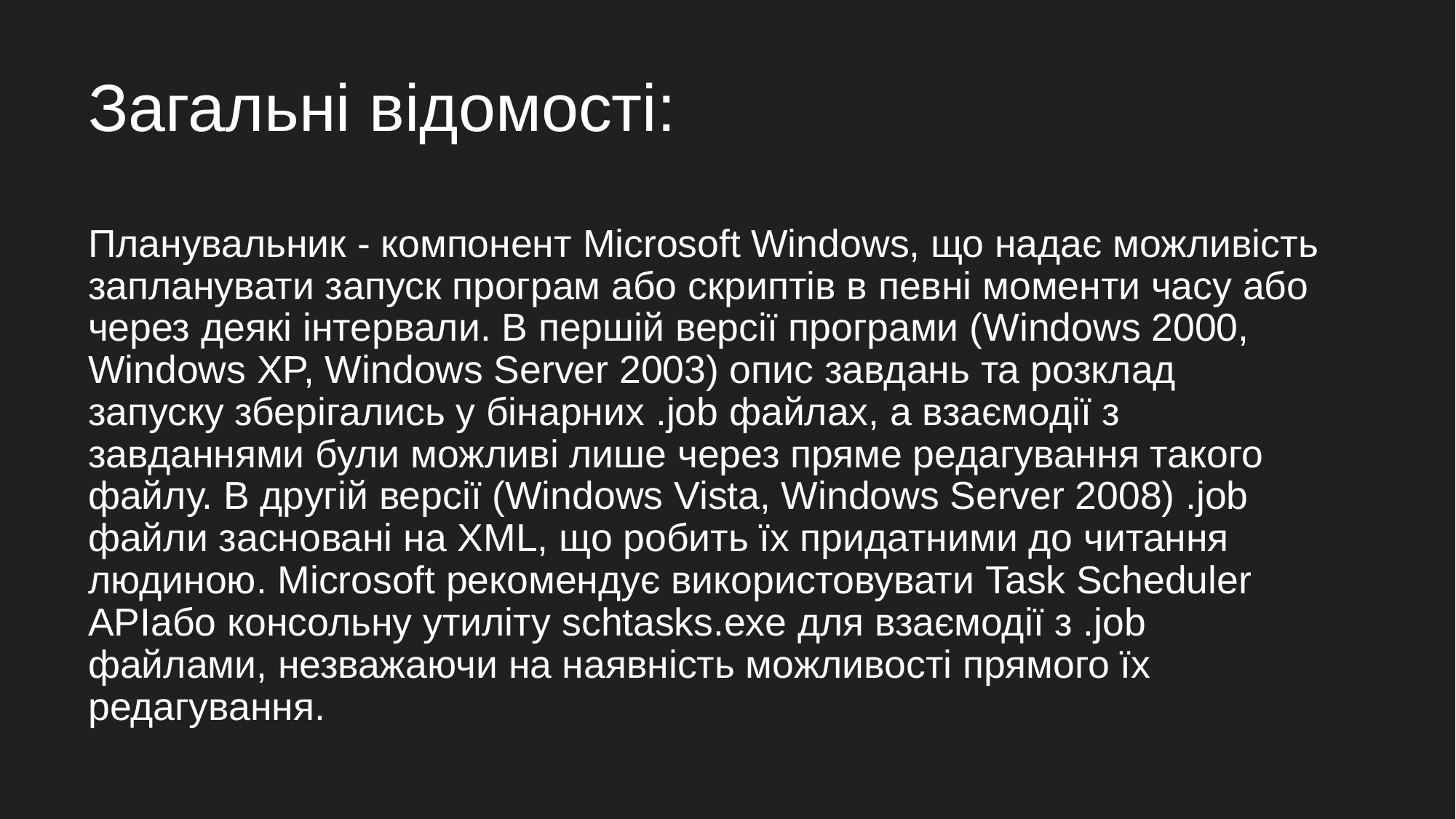

# Загальні відомості:
Планувальник - компонент Microsoft Windows, що надає можливість запланувати запуск програм або скриптів в певні моменти часу або через деякі інтервали. В першій версії програми (Windows 2000, Windows XP, Windows Server 2003) опис завдань та розклад запуску зберігались у бінарних .job файлах, а взаємодії з завданнями були можливі лише через пряме редагування такого файлу. В другій версії (Windows Vista, Windows Server 2008) .job файли засновані на XML, що робить їх придатними до читання людиною. Microsoft рекомендує використовувати Task Scheduler APIабо консольну утиліту schtasks.exe для взаємодії з .job файлами, незважаючи на наявність можливості прямого їх редагування.